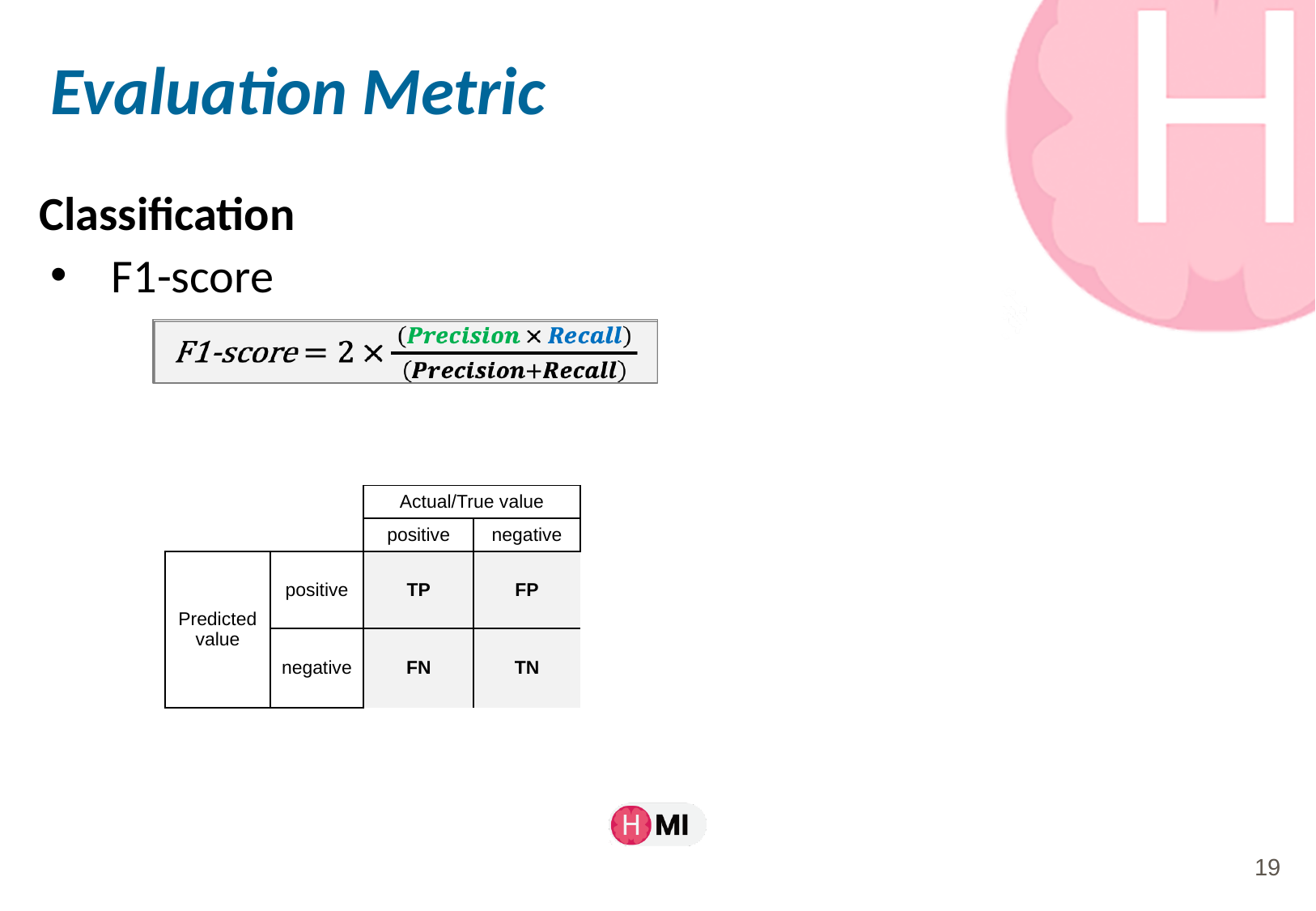

# Evaluation Metric
Classification
F1-score

|  |  | Actual/True value |  |
| --- | --- | --- | --- |
|  |  | positive | negative |
| Predicted value | positive | TP | FP |
|  | negative | FN | TN |
19